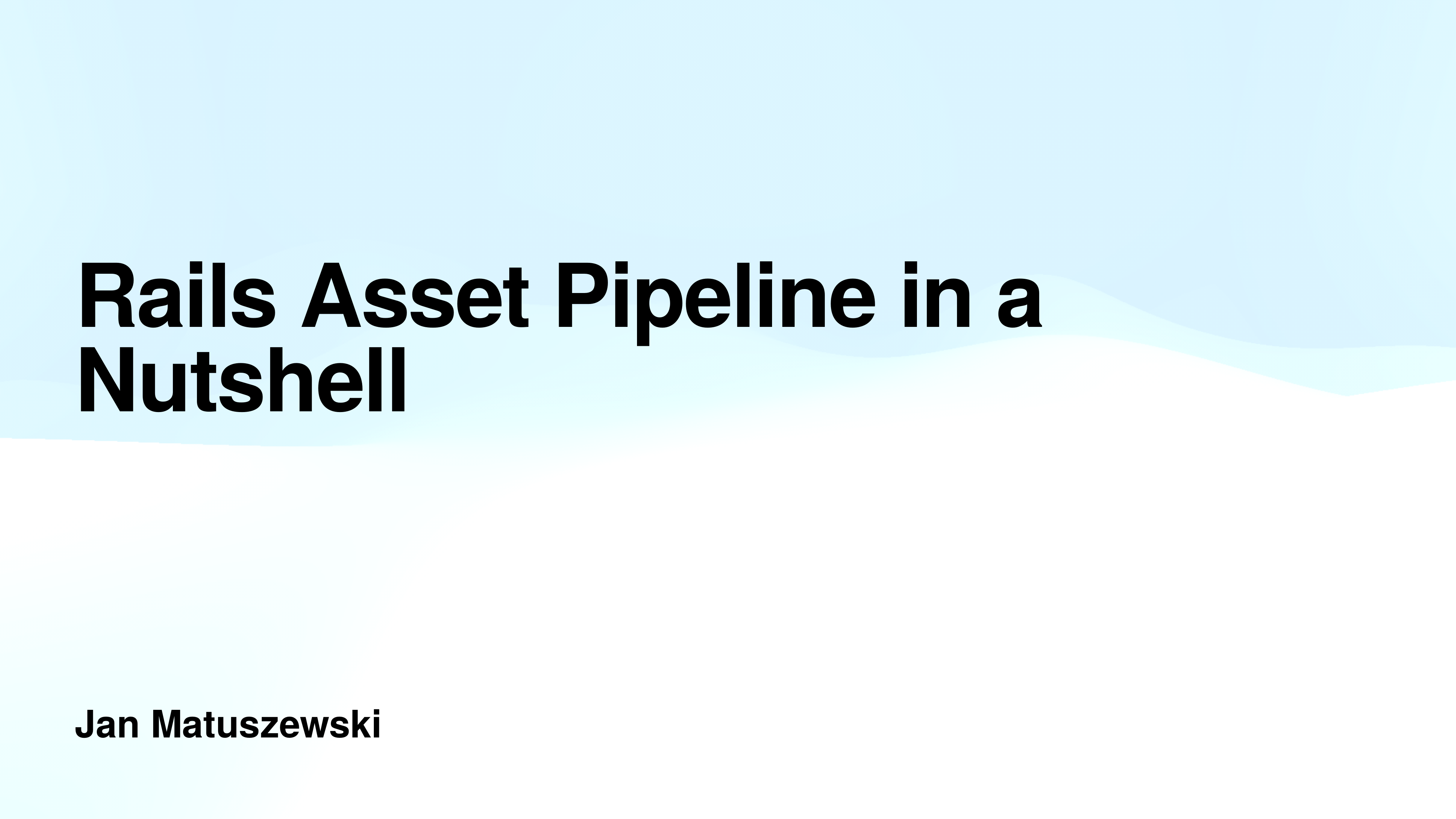

# Rails Asset Pipeline in a Nutshell
Jan Matuszewski